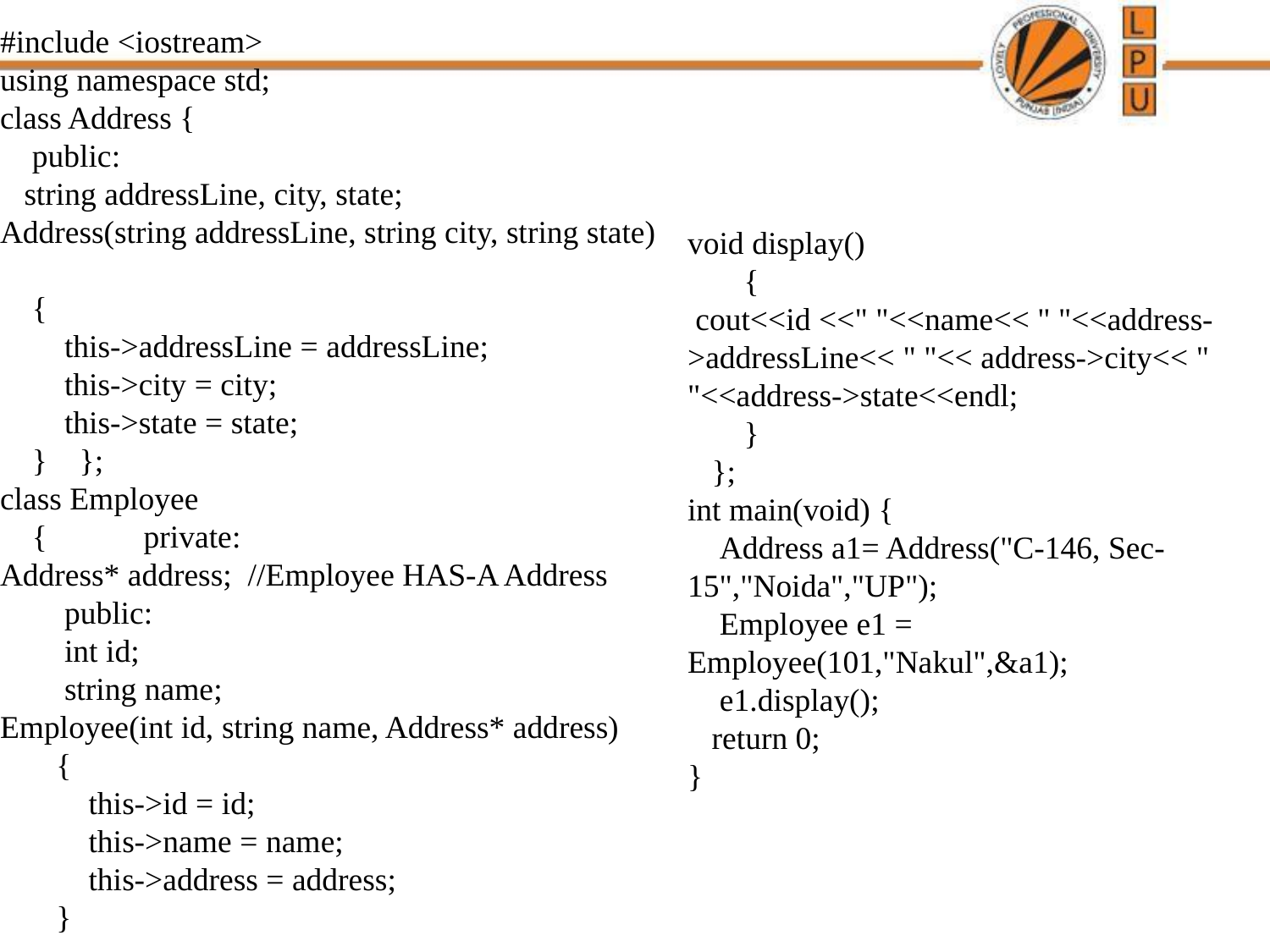

#include <iostream>
using namespace std;
class Address {
    public:
   string addressLine, city, state;
Address(string addressLine, string city, string state)
    {
        this->addressLine = addressLine;
        this->city = city;
        this->state = state;
    }    };
class Employee
    {            private:
Address* address;  //Employee HAS-A Address
        public:
        int id;
        string name;
Employee(int id, string name, Address* address)
       {
           this->id = id;
           this->name = name;
           this->address = address;
       }

void display()
       {
 cout<<id <<" "<<name<< " "<<address->addressLine<< " "<< address->city<< " "<<address->state<<endl;
       }
   };
int main(void) {
    Address a1= Address("C-146, Sec-15","Noida","UP");
    Employee e1 = Employee(101,"Nakul",&a1);
    e1.display();
   return 0;
}